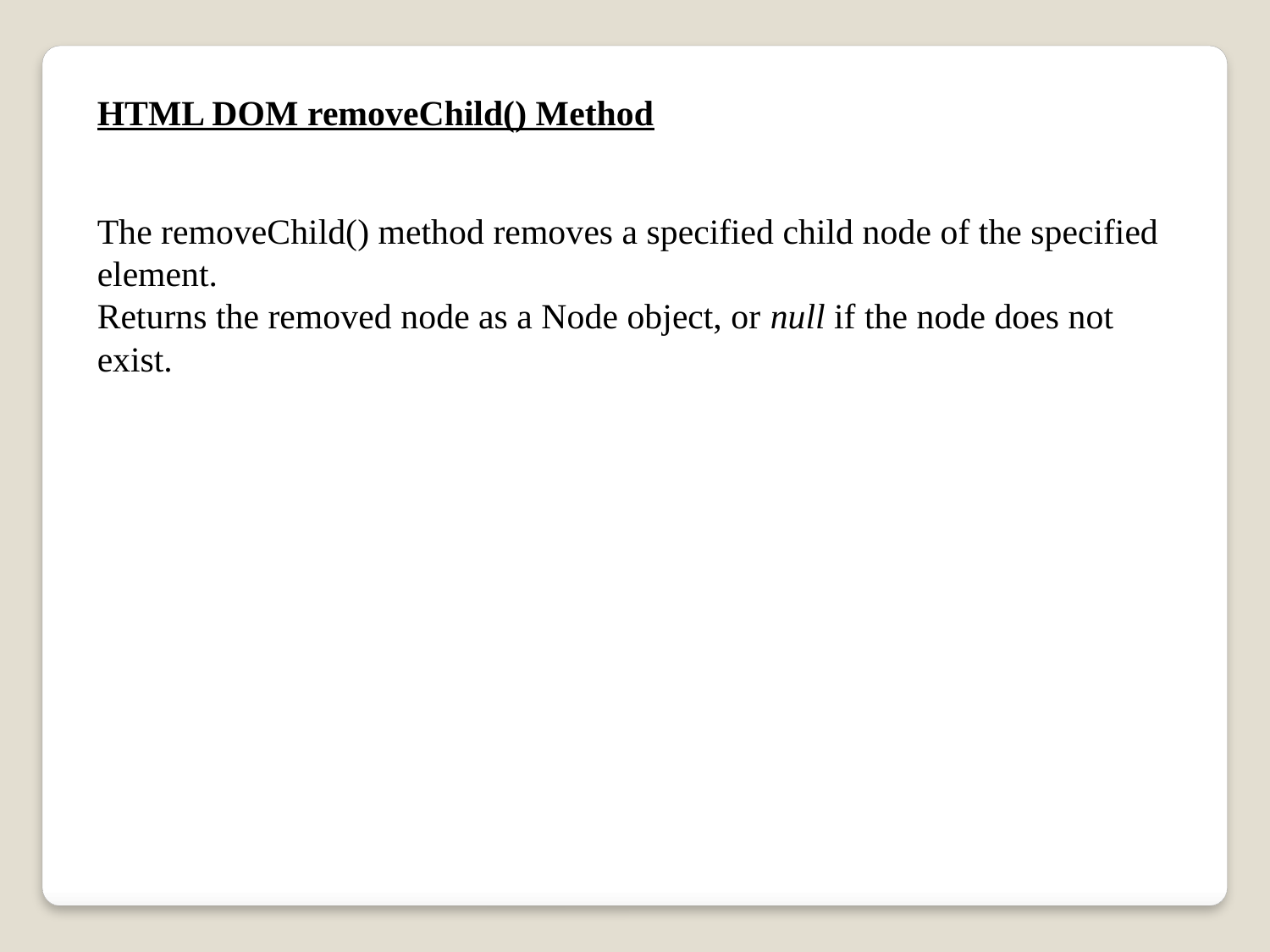

HTML DOM removeChild() Method

The removeChild() method removes a specified child node of the specified element.
Returns the removed node as a Node object, or null if the node does not exist.